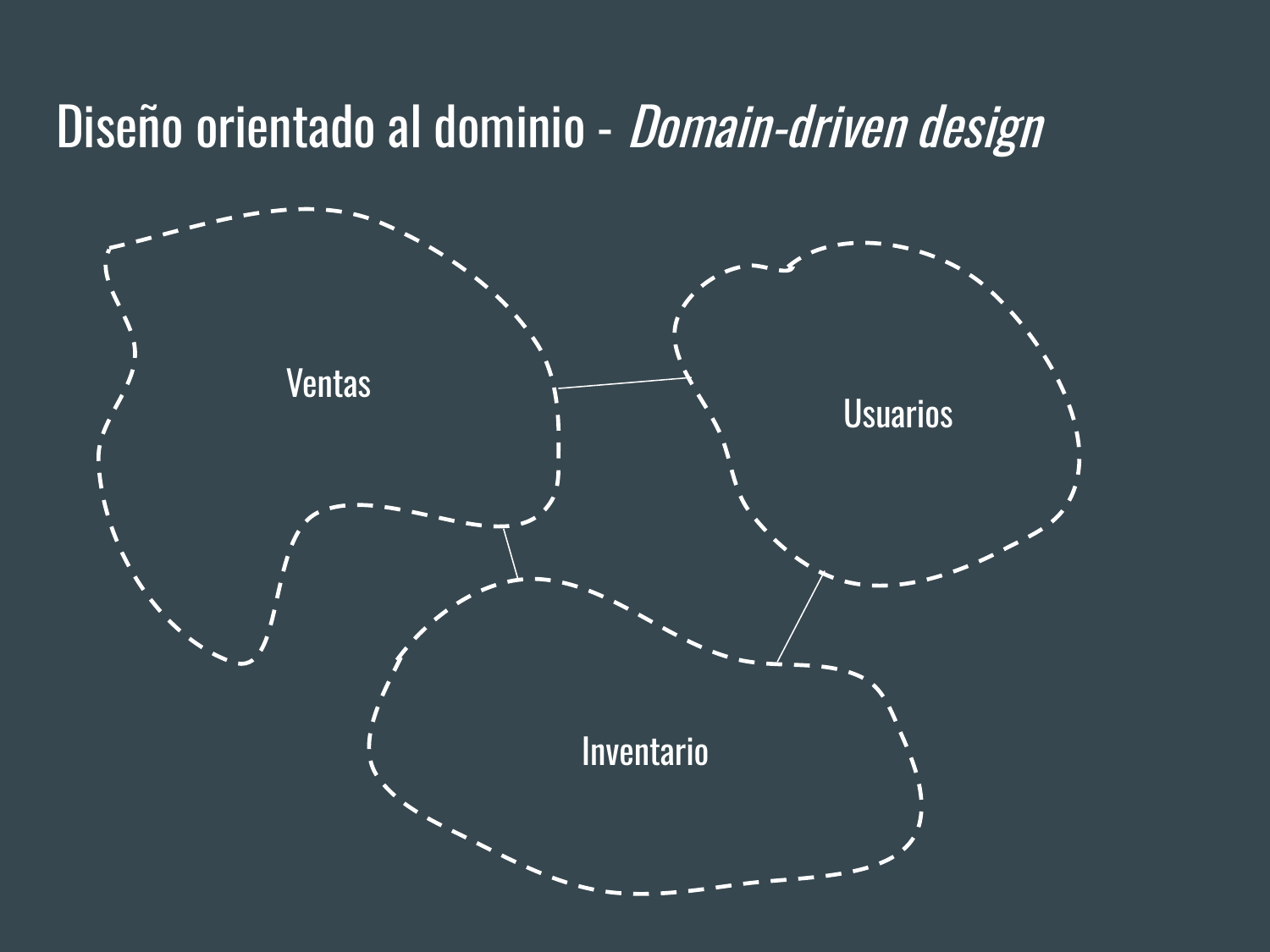

# Diseño orientado al dominio - Domain-driven design

Ventas
Usuarios

Inventario